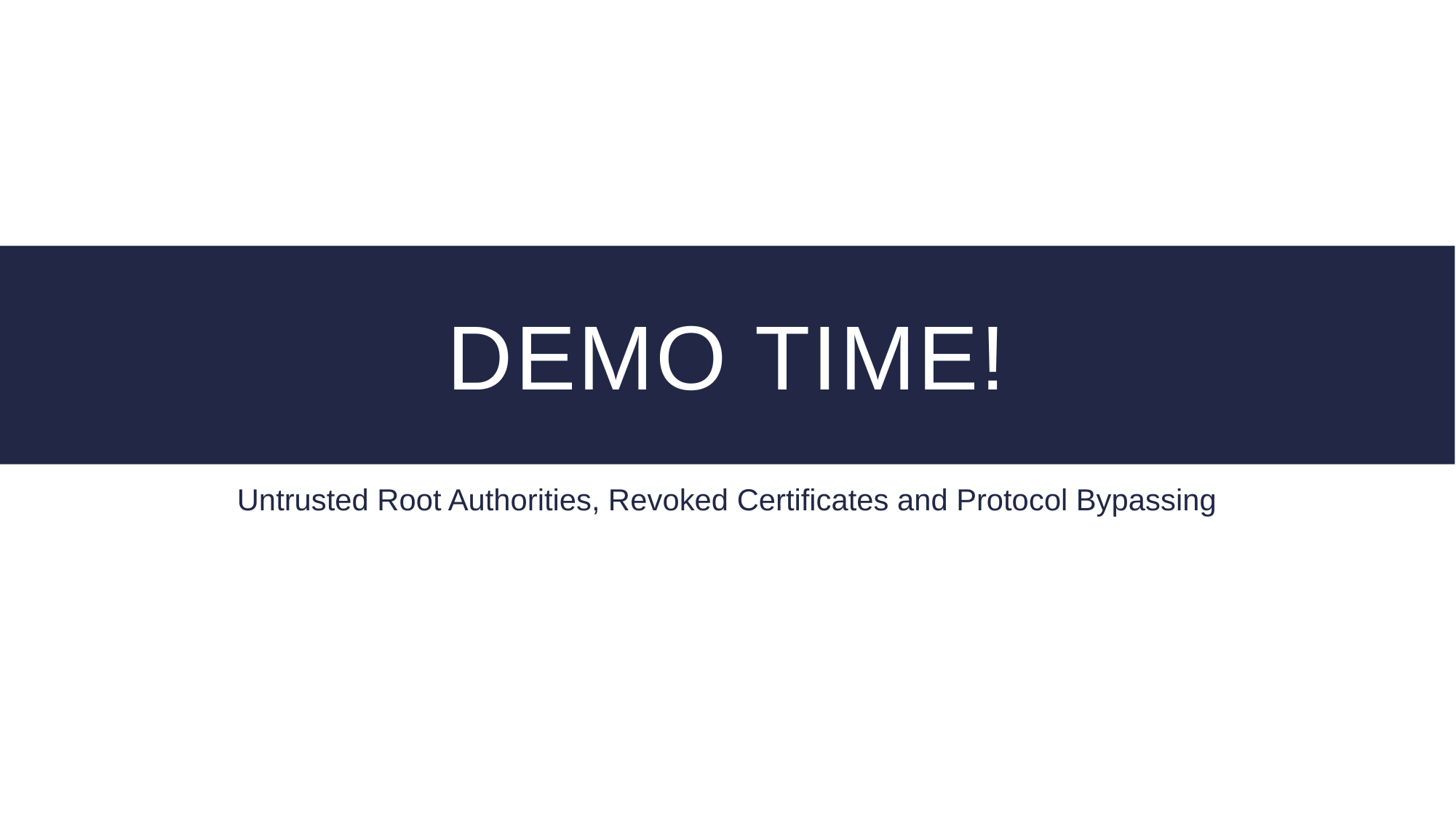

# DEMO TIME!
Untrusted Root Authorities, Revoked Certificates and Protocol Bypassing